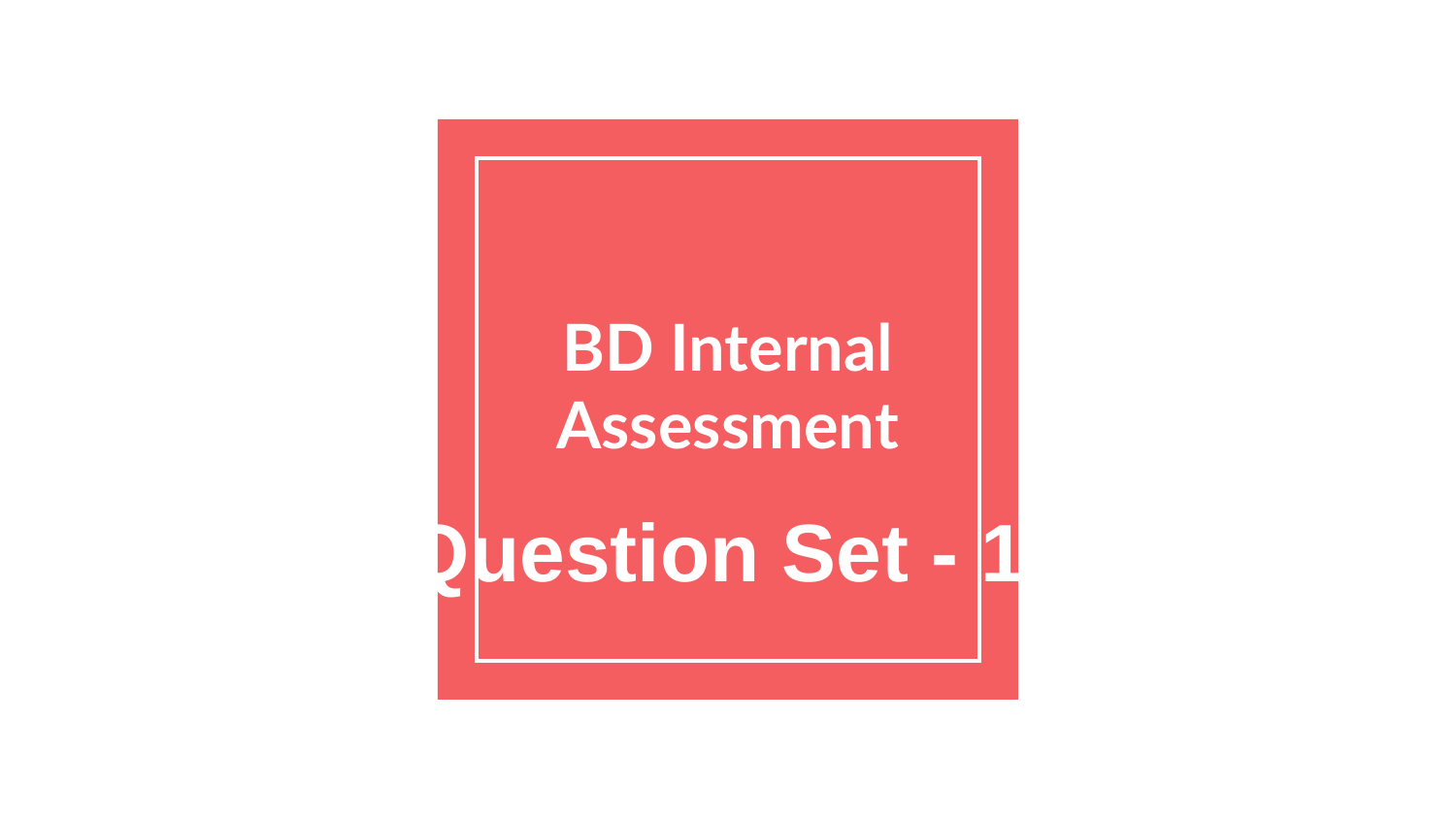

# BD Internal Assessment
Question Set - 1